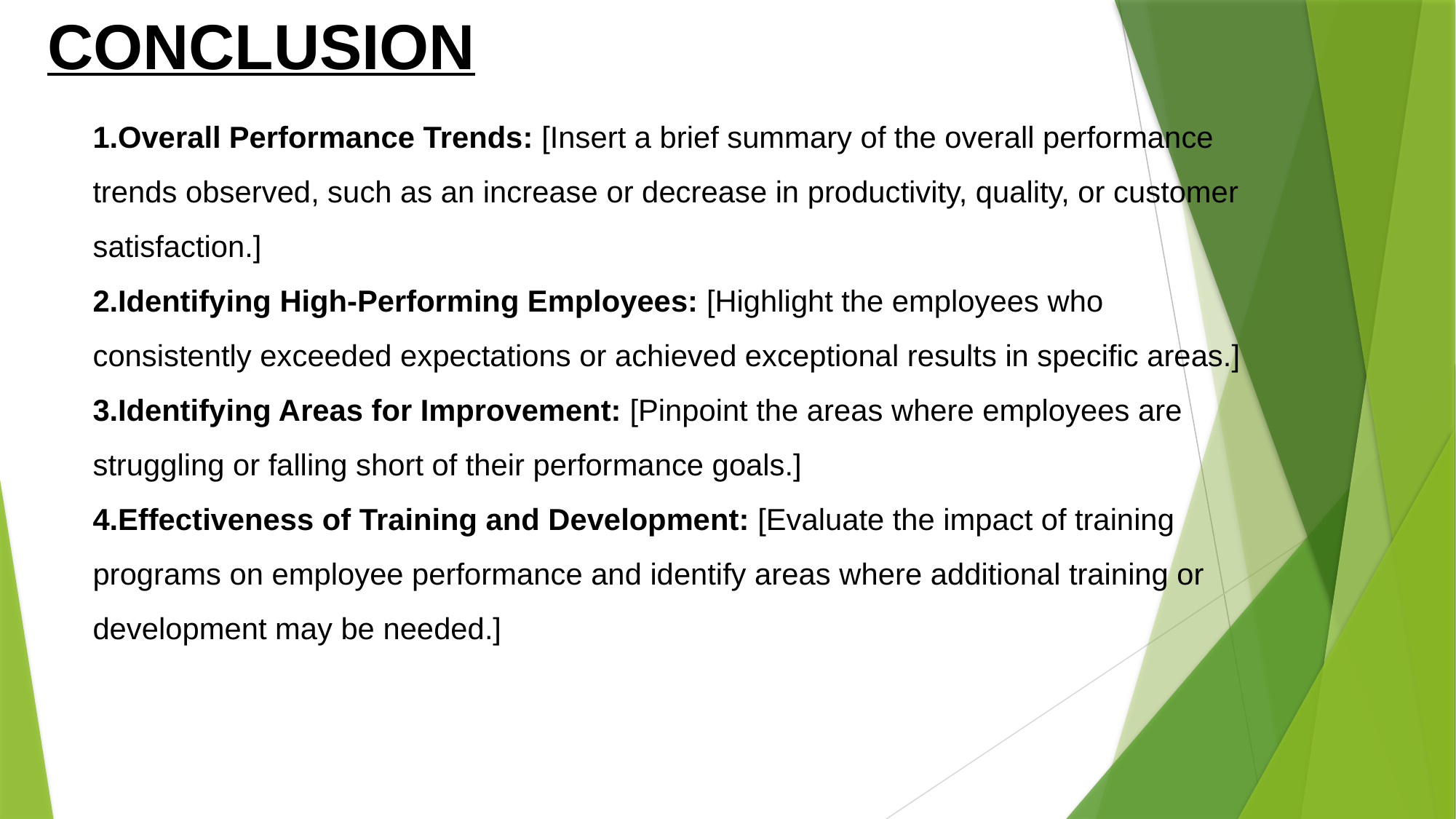

# CONCLUSION
Overall Performance Trends: [Insert a brief summary of the overall performance trends observed, such as an increase or decrease in productivity, quality, or customer satisfaction.]
Identifying High-Performing Employees: [Highlight the employees who consistently exceeded expectations or achieved exceptional results in specific areas.]
Identifying Areas for Improvement: [Pinpoint the areas where employees are struggling or falling short of their performance goals.]
Effectiveness of Training and Development: [Evaluate the impact of training programs on employee performance and identify areas where additional training or development may be needed.]